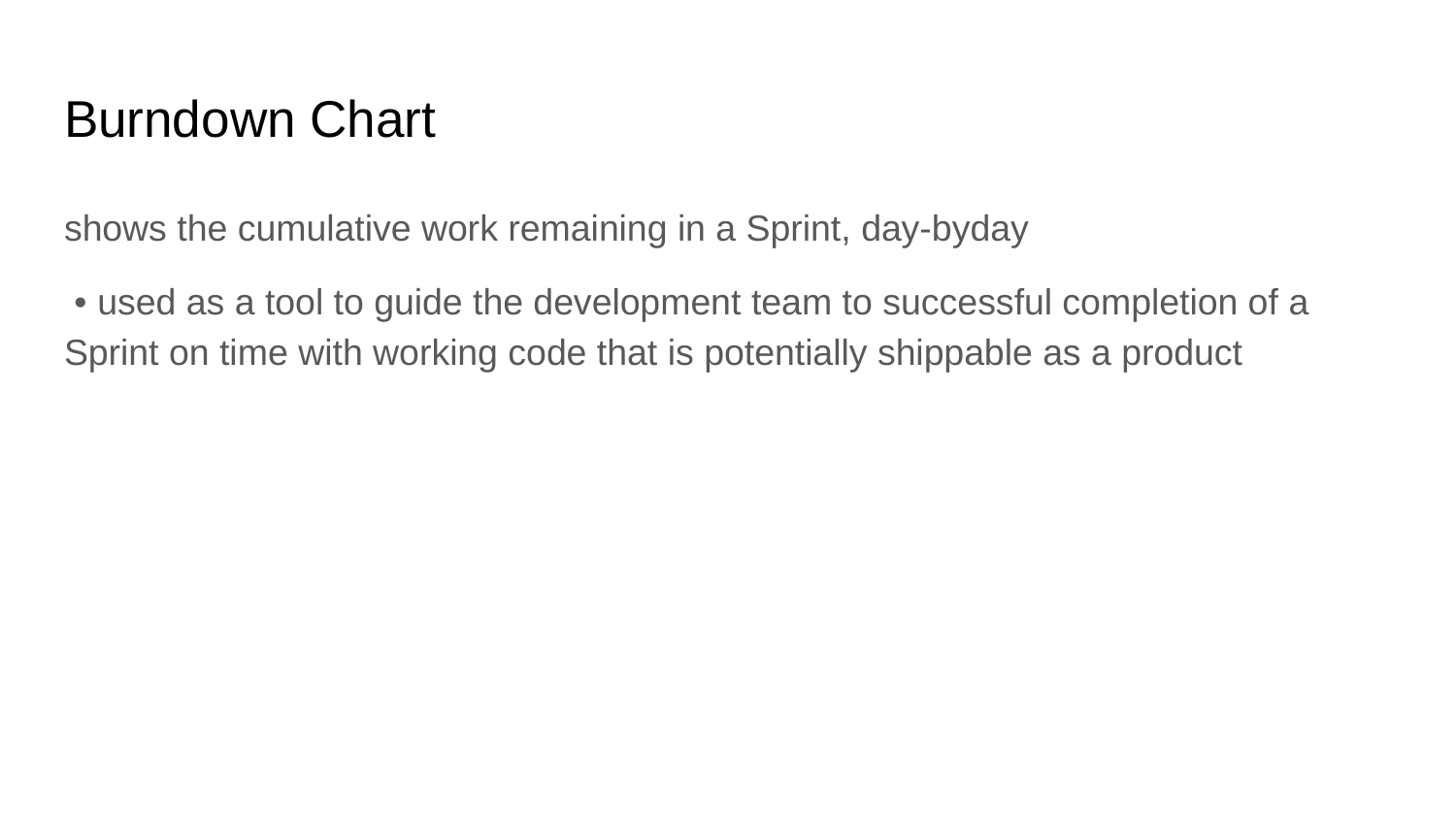

# Burndown Chart
shows the cumulative work remaining in a Sprint, day-byday
 • used as a tool to guide the development team to successful completion of a Sprint on time with working code that is potentially shippable as a product